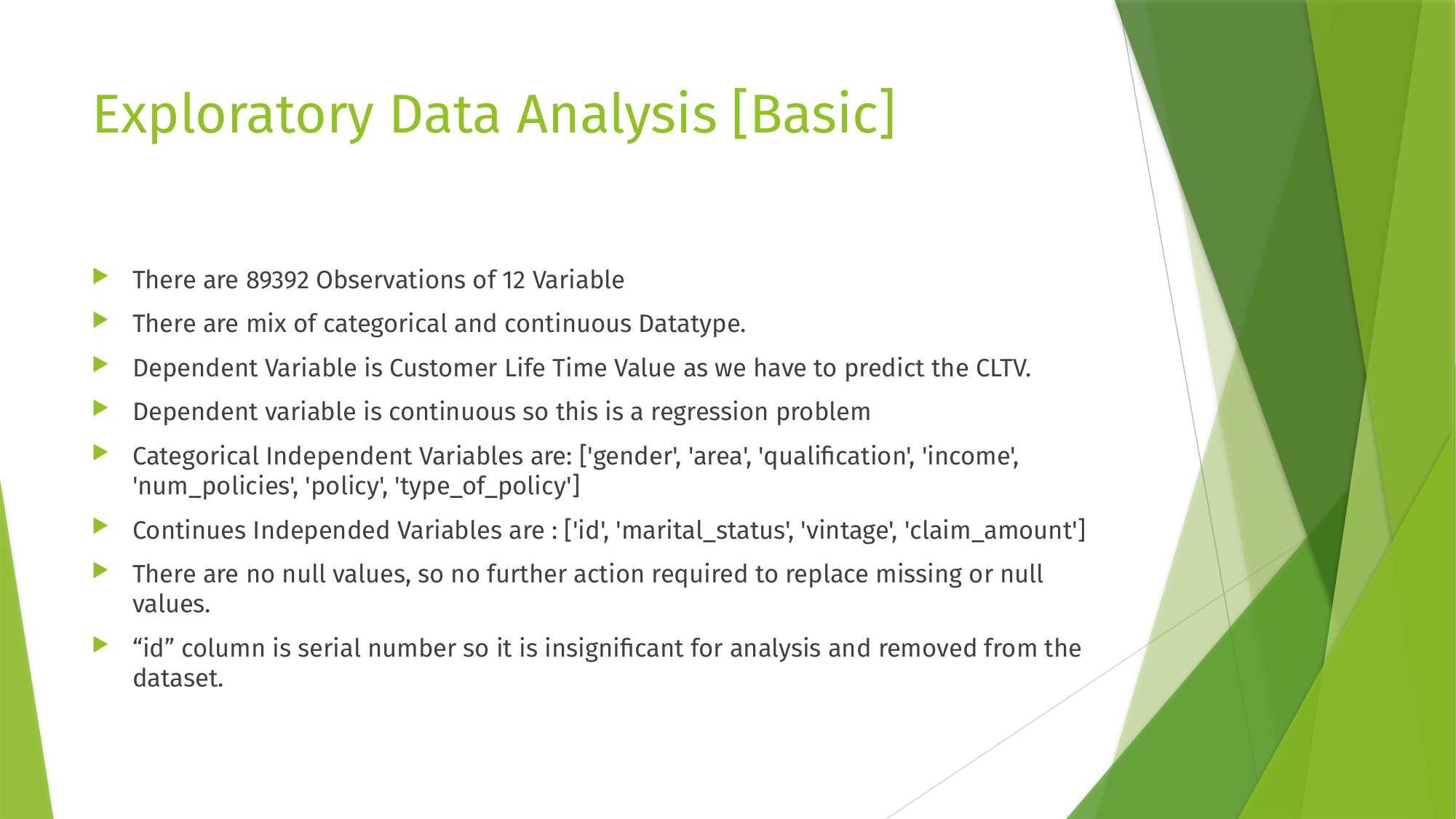

# Exploratory Data Analysis [Basic]
There are 89392 Observations of 12 Variable
There are mix of categorical and continuous Datatype.
Dependent Variable is Customer Life Time Value as we have to predict the CLTV.
Dependent variable is continuous so this is a regression problem
Categorical Independent Variables are: ['gender', 'area', 'qualification', 'income', 'num_policies', 'policy', 'type_of_policy']
Continues Independed Variables are : ['id', 'marital_status', 'vintage', 'claim_amount']
There are no null values, so no further action required to replace missing or null values.
“id” column is serial number so it is insignificant for analysis and removed from the dataset.